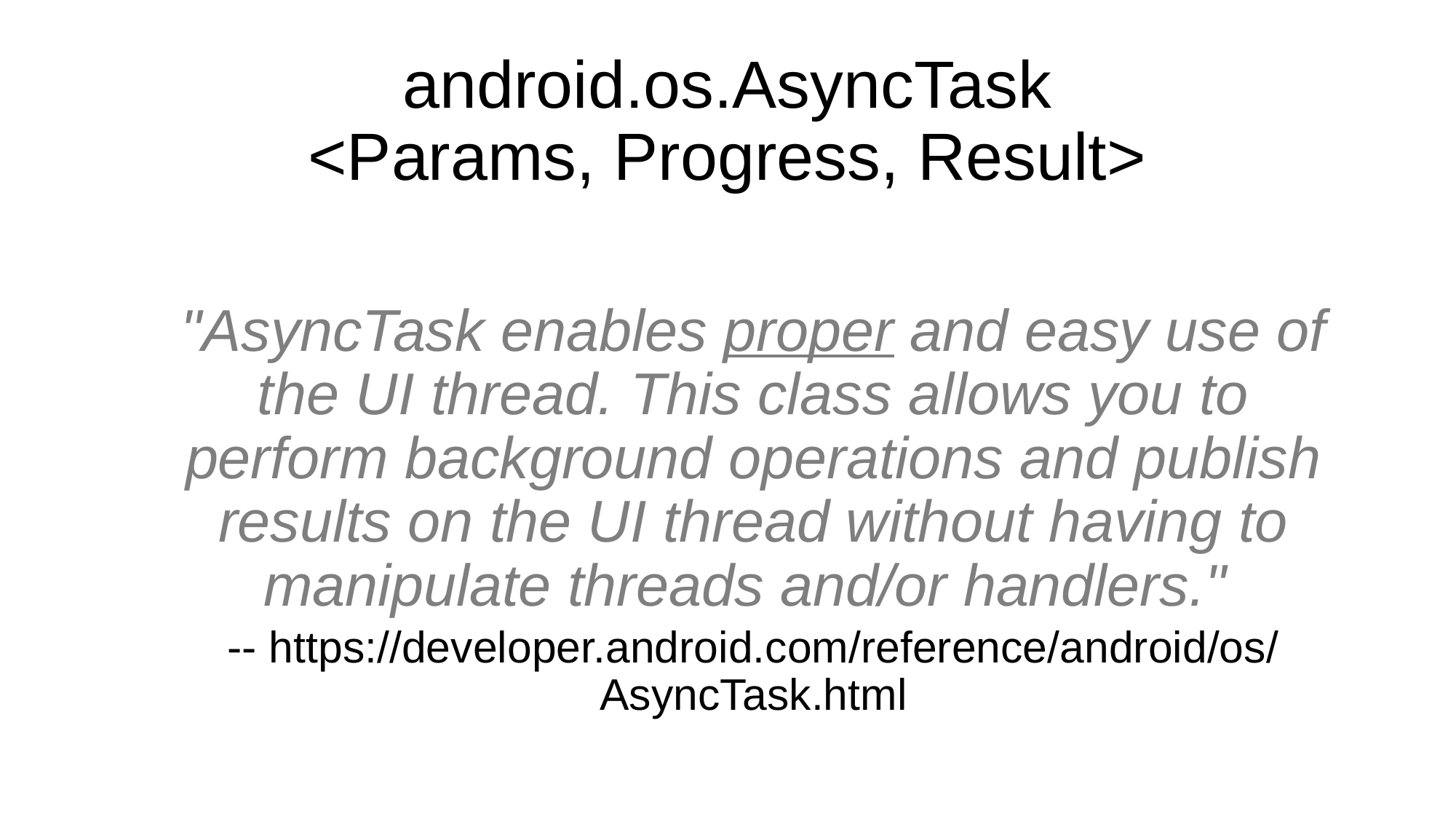

# android.os.AsyncTask <Params, Progress, Result>

"AsyncTask enables proper and easy use of the UI thread. This class allows you to perform background operations and publish results on the UI thread without having to manipulate threads and/or handlers."
-- https://developer.android.com/reference/android/os/AsyncTask.html